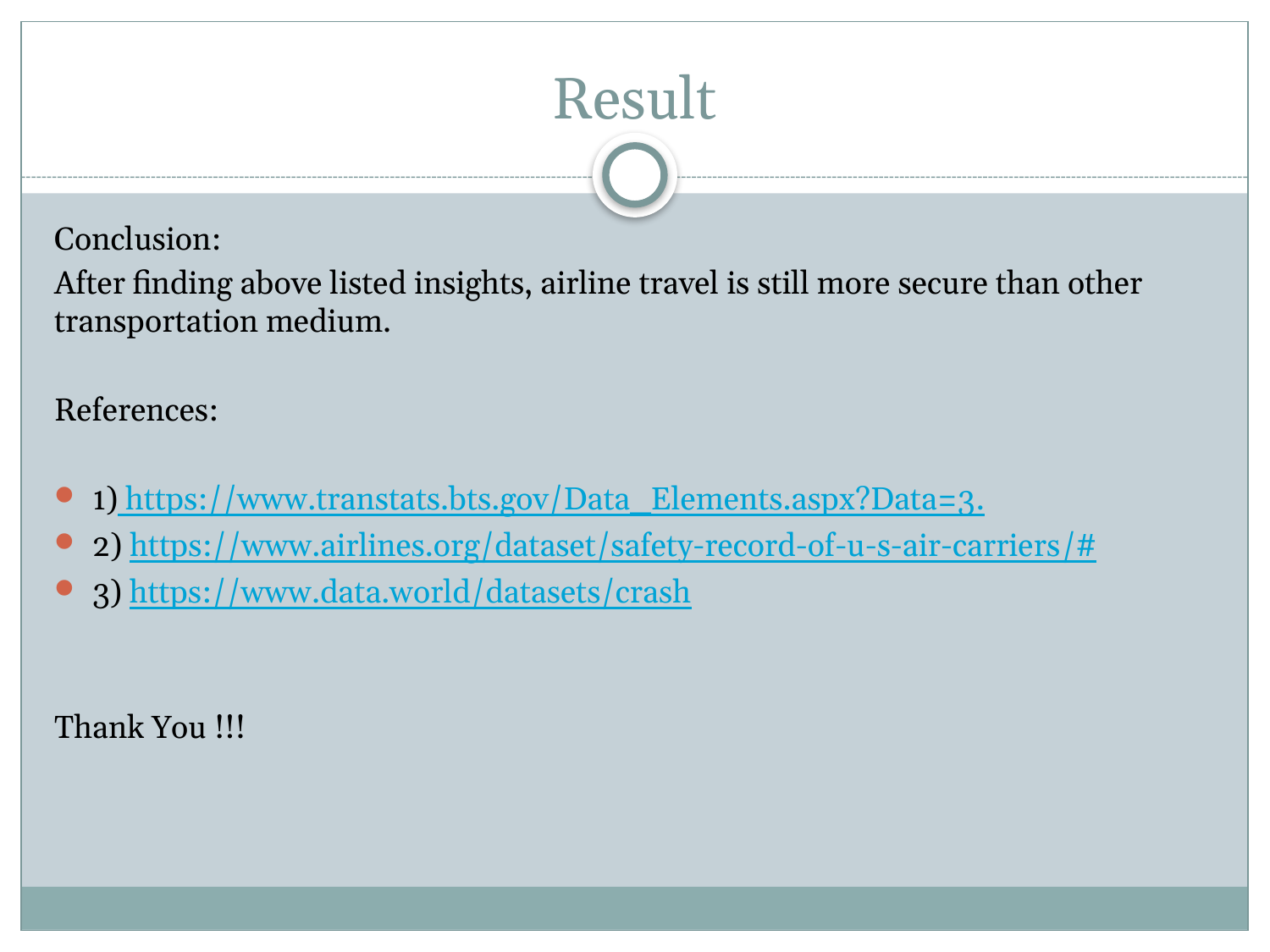

# Result
Conclusion:
After finding above listed insights, airline travel is still more secure than other transportation medium.

References:

1) https://www.transtats.bts.gov/Data_Elements.aspx?Data=3.
2) https://www.airlines.org/dataset/safety-record-of-u-s-air-carriers/#
3) https://www.data.world/datasets/crash

Thank You !!!